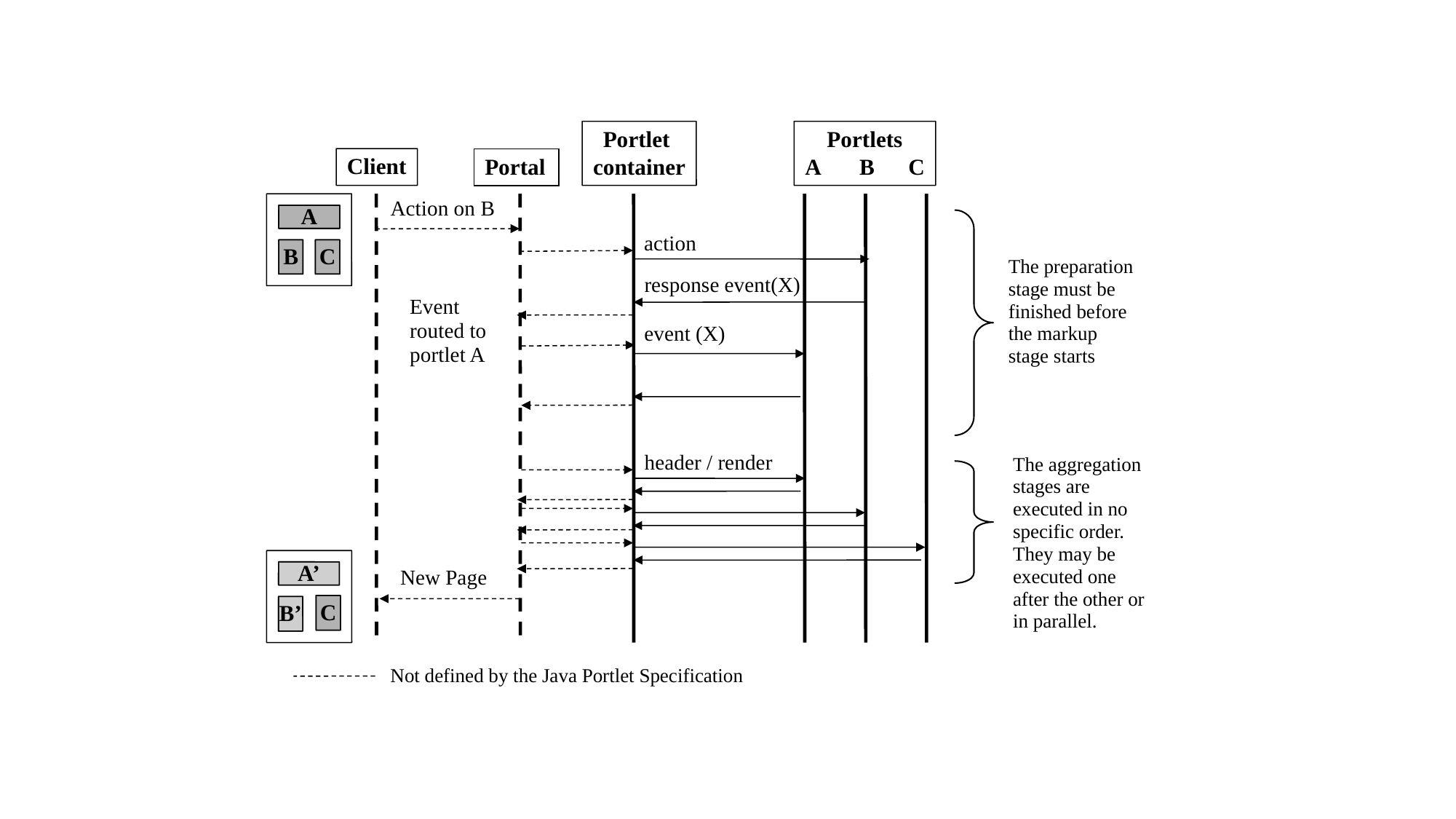

Portlet
container
Portlets
A       B      C
Client
Portal
Action on B

A

B

C

action

The preparation stage must be finished before the markup stage starts

response event(X)
Event routed to portlet A

event (X)

header / render
The aggregation stages are executed in no specific order.
They may be executed one after the other or in parallel.

A’

C

B’
New Page

Not defined by the Java Portlet Specification